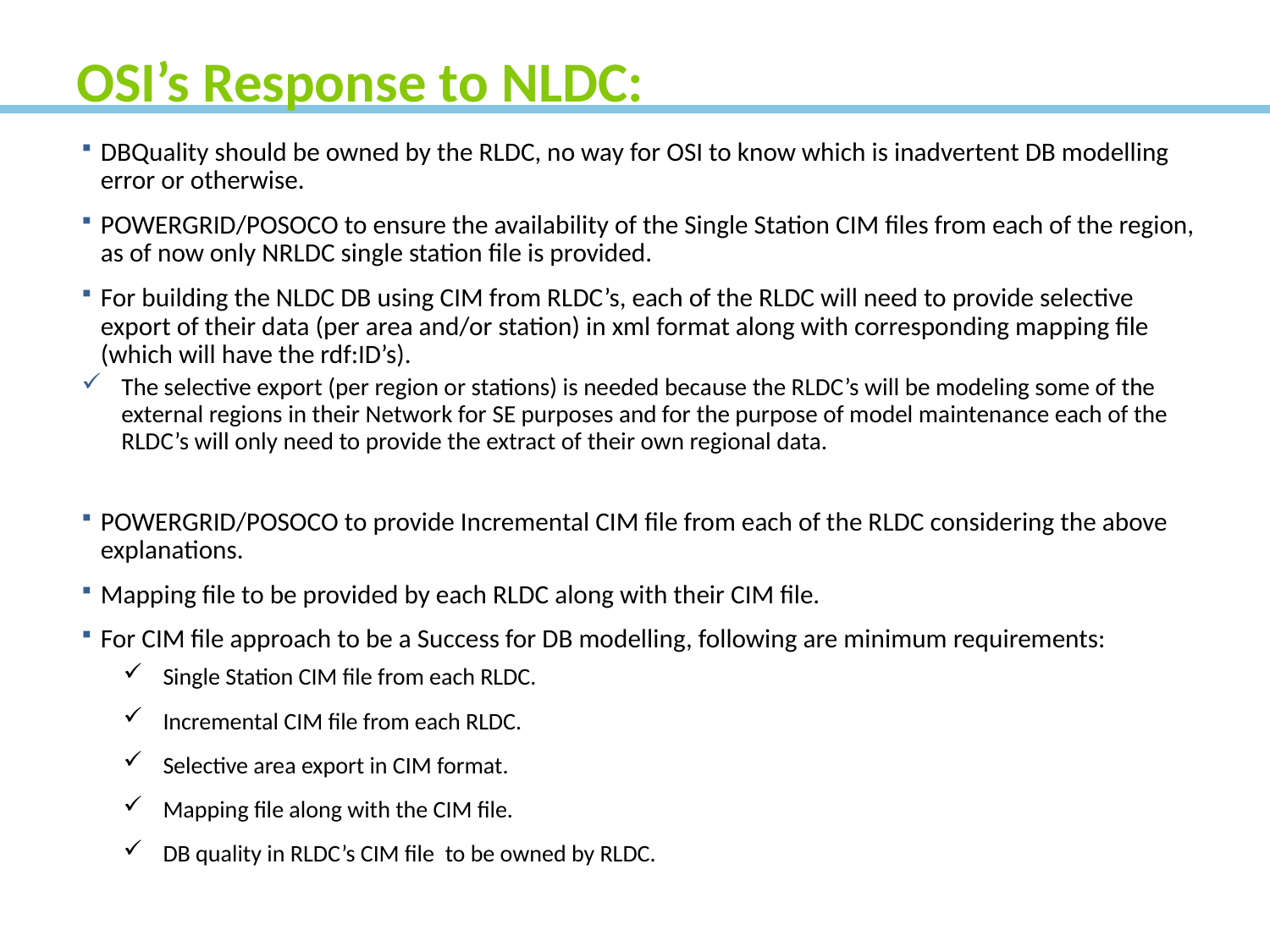

# OSI’s Response to NLDC:
DBQuality should be owned by the RLDC, no way for OSI to know which is inadvertent DB modelling error or otherwise.
POWERGRID/POSOCO to ensure the availability of the Single Station CIM files from each of the region, as of now only NRLDC single station file is provided.
For building the NLDC DB using CIM from RLDC’s, each of the RLDC will need to provide selective export of their data (per area and/or station) in xml format along with corresponding mapping file (which will have the rdf:ID’s).
The selective export (per region or stations) is needed because the RLDC’s will be modeling some of the external regions in their Network for SE purposes and for the purpose of model maintenance each of the RLDC’s will only need to provide the extract of their own regional data.

POWERGRID/POSOCO to provide Incremental CIM file from each of the RLDC considering the above explanations.
Mapping file to be provided by each RLDC along with their CIM file.
For CIM file approach to be a Success for DB modelling, following are minimum requirements:
Single Station CIM file from each RLDC.
Incremental CIM file from each RLDC.
Selective area export in CIM format.
Mapping file along with the CIM file.
DB quality in RLDC’s CIM file  to be owned by RLDC.